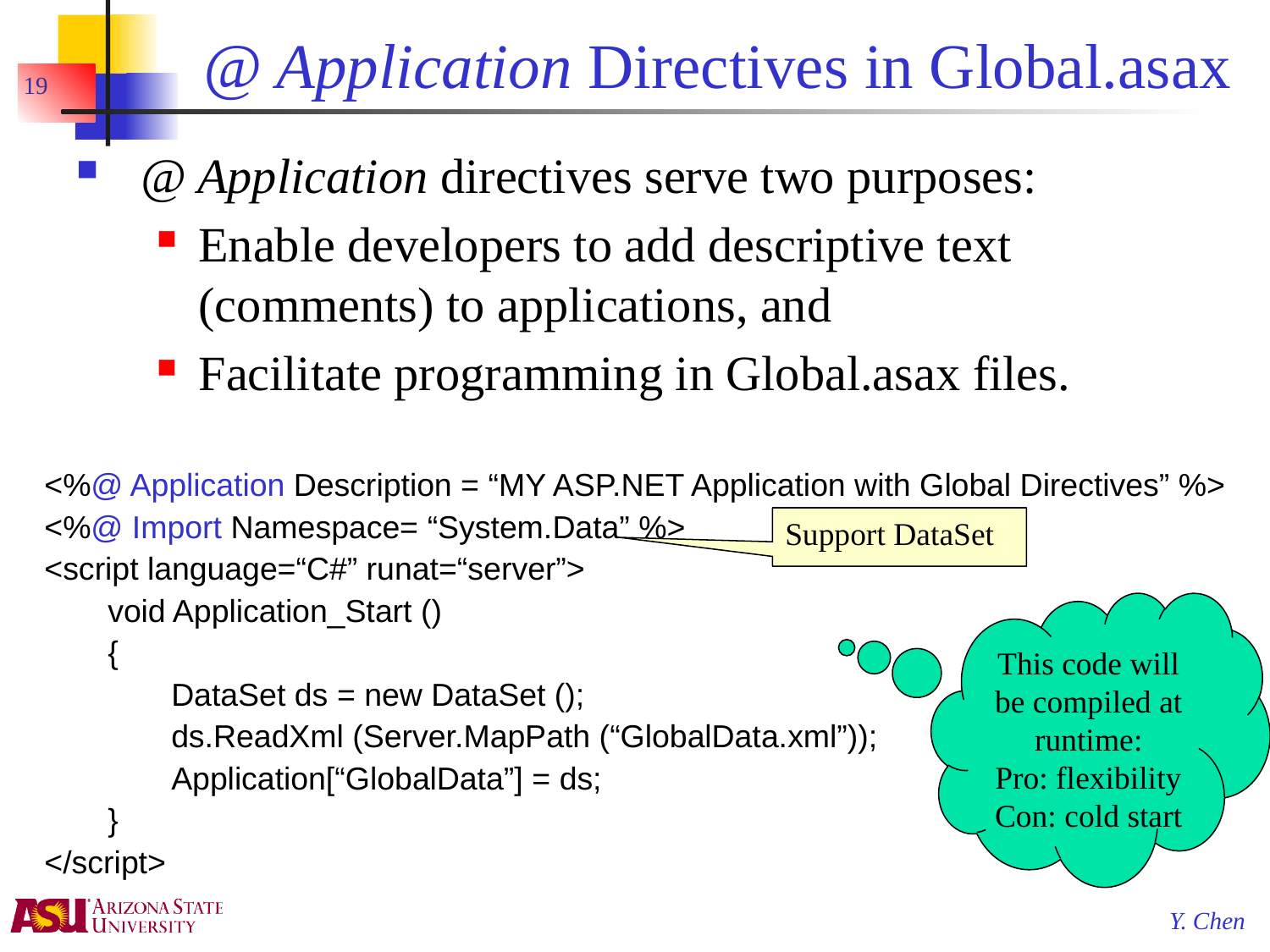

# @ Application Directives in Global.asax
19
@ Application directives serve two purposes:
Enable developers to add descriptive text (comments) to applications, and
Facilitate programming in Global.asax files.
<%@ Application Description = “MY ASP.NET Application with Global Directives” %>
<%@ Import Namespace= “System.Data” %>
<script language=“C#” runat=“server”>
	void Application_Start ()
	{
		DataSet ds = new DataSet ();
		ds.ReadXml (Server.MapPath (“GlobalData.xml”));
		Application[“GlobalData”] = ds;
	}
</script>
Support DataSet

This code will be compiled at runtime:
Pro: flexibility
Con: cold start